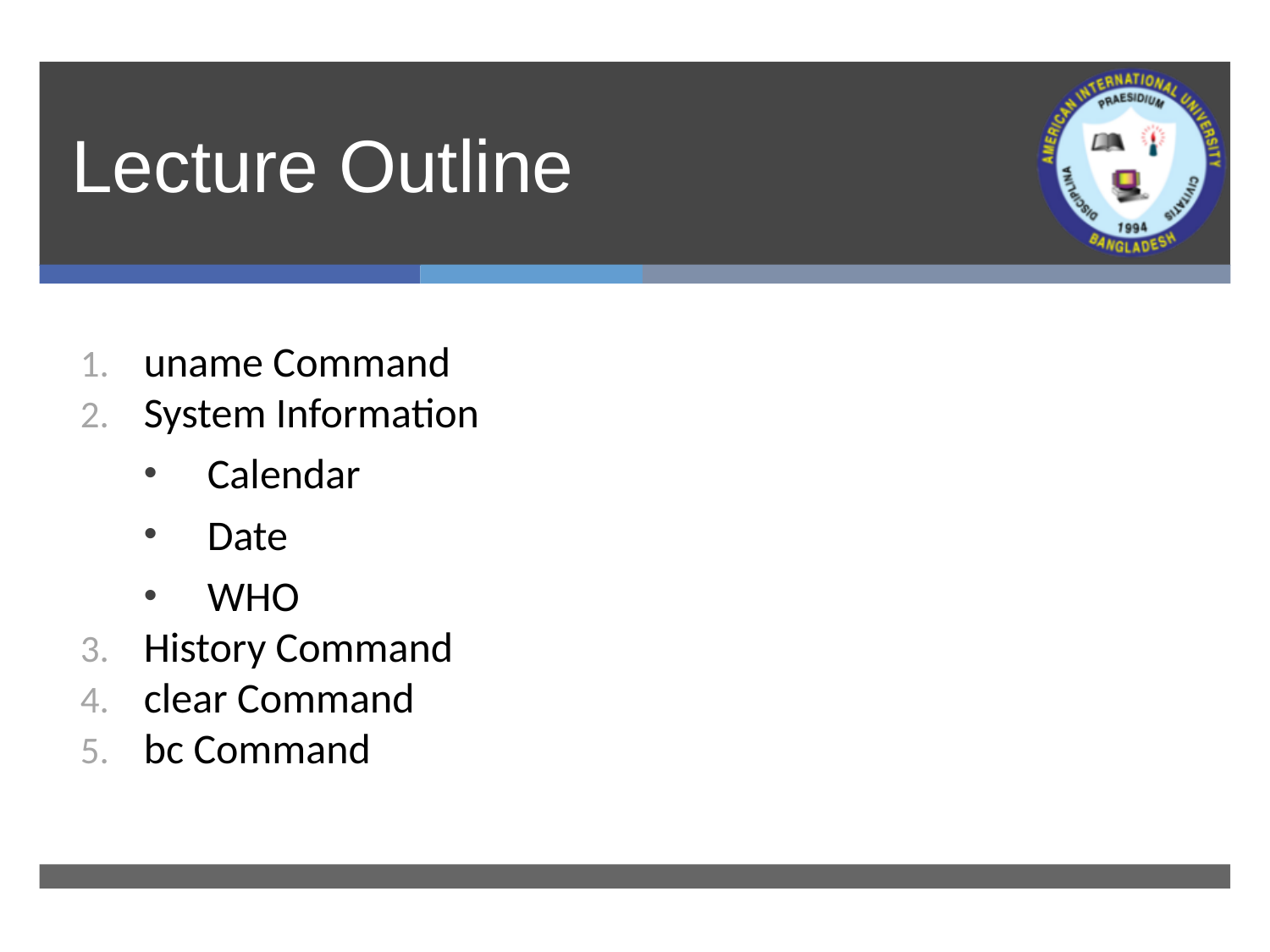

# Lecture Outline
uname Command
System Information
Calendar
Date
WHO
History Command
clear Command
bc Command